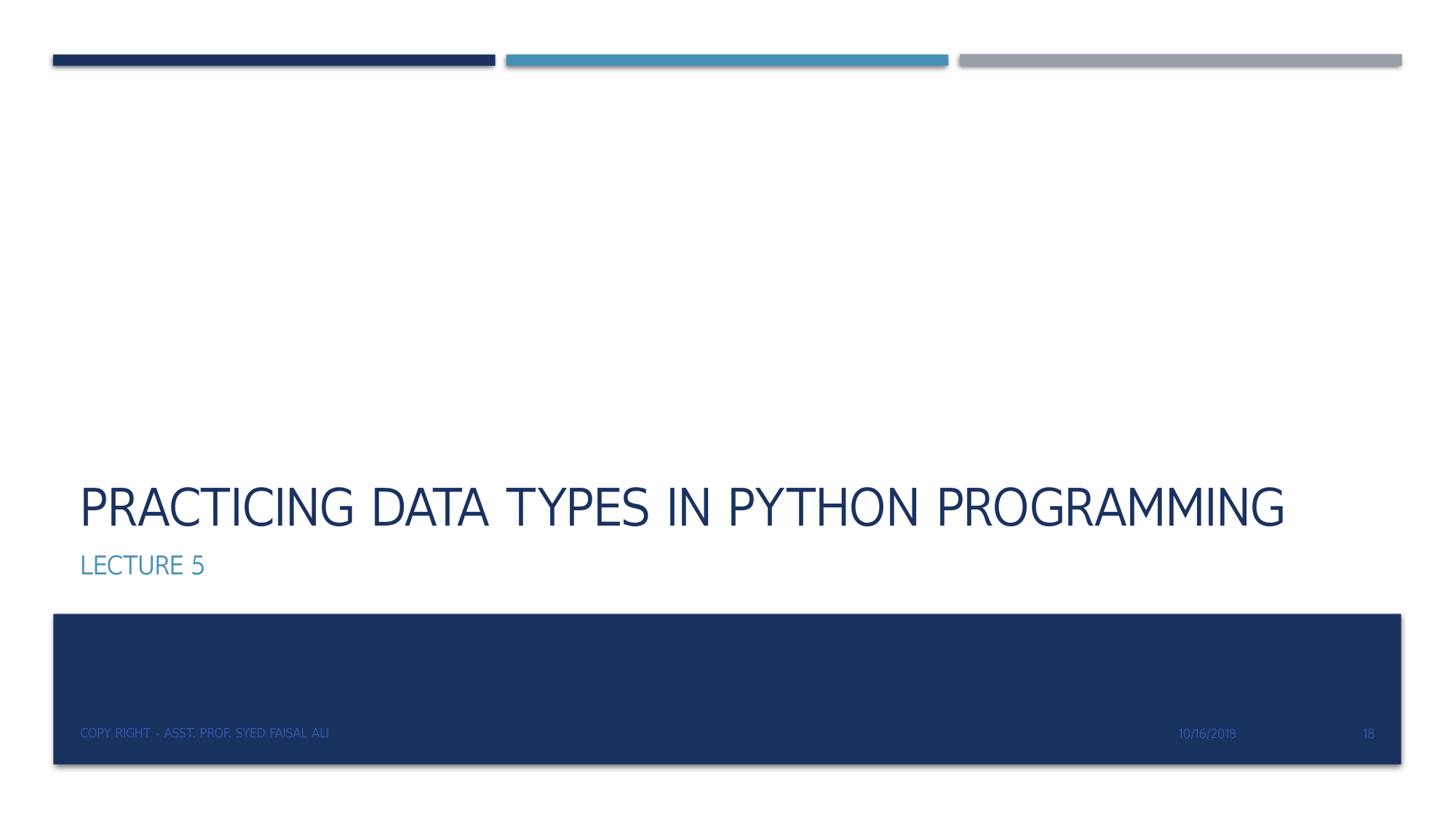

# Practicing data types in python programming
Lecture 5
Copy Right - Asst. Prof. Syed Faisal Ali
10/16/2018
18